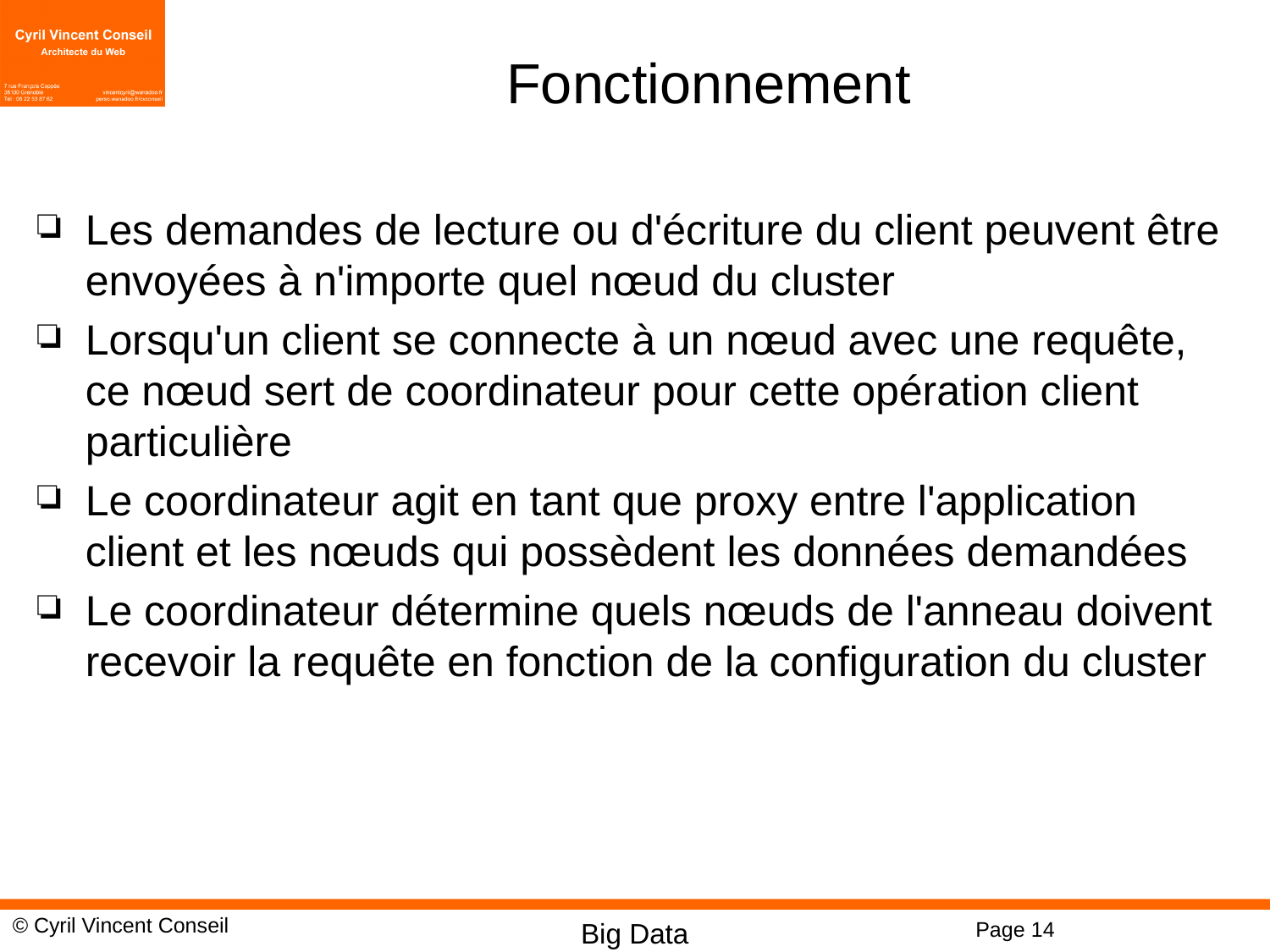

# Fonctionnement
Les demandes de lecture ou d'écriture du client peuvent être envoyées à n'importe quel nœud du cluster
Lorsqu'un client se connecte à un nœud avec une requête, ce nœud sert de coordinateur pour cette opération client particulière
Le coordinateur agit en tant que proxy entre l'application client et les nœuds qui possèdent les données demandées
Le coordinateur détermine quels nœuds de l'anneau doivent recevoir la requête en fonction de la configuration du cluster